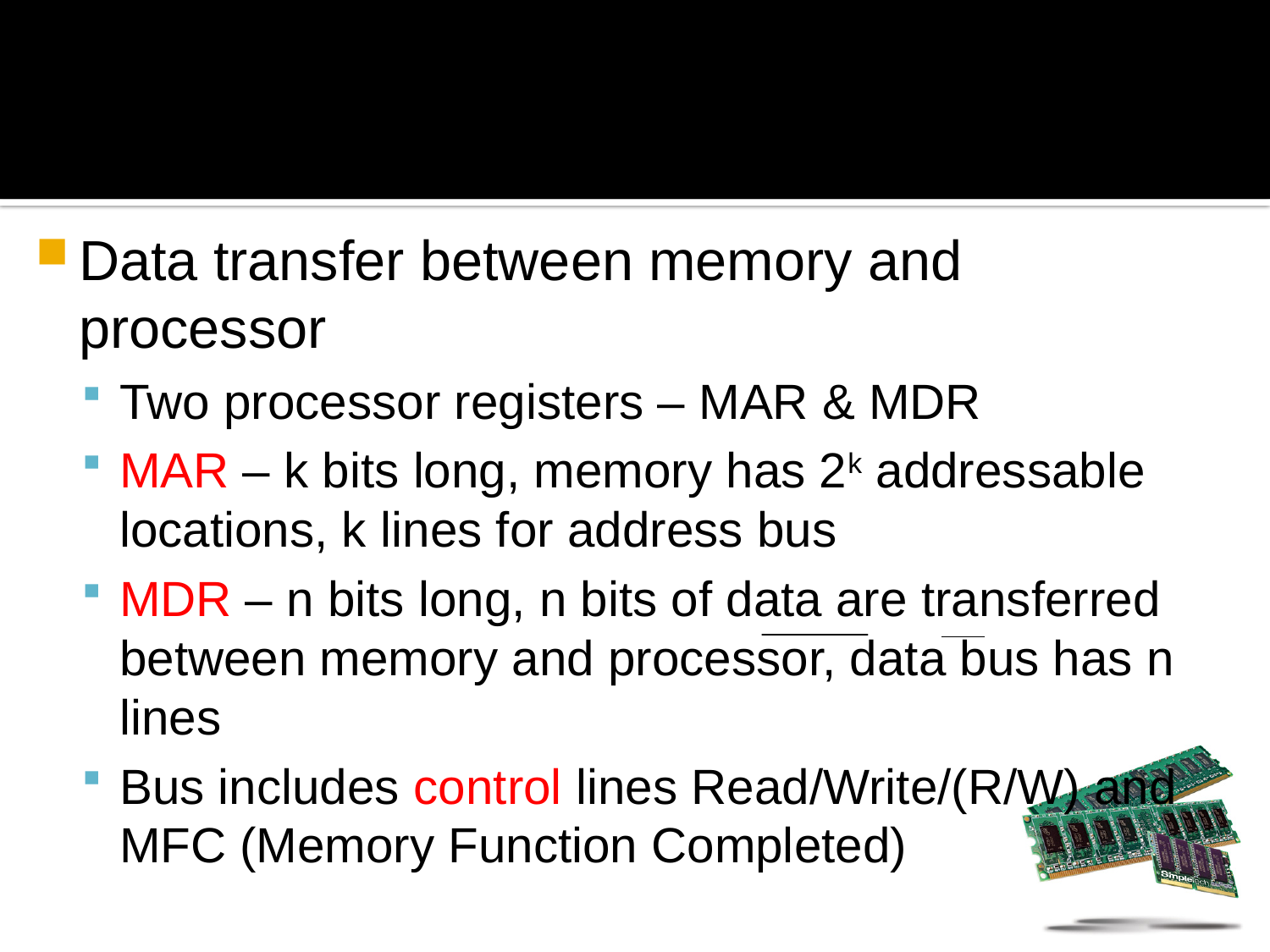

Data transfer between memory and processor
Two processor registers – MAR & MDR
MAR – k bits long, memory has 2k addressable locations, k lines for address bus
MDR – n bits long, n bits of data are transferred between memory and processor, data bus has n lines
Bus includes control lines Read/Write/(R/W) and MFC (Memory Function Completed)